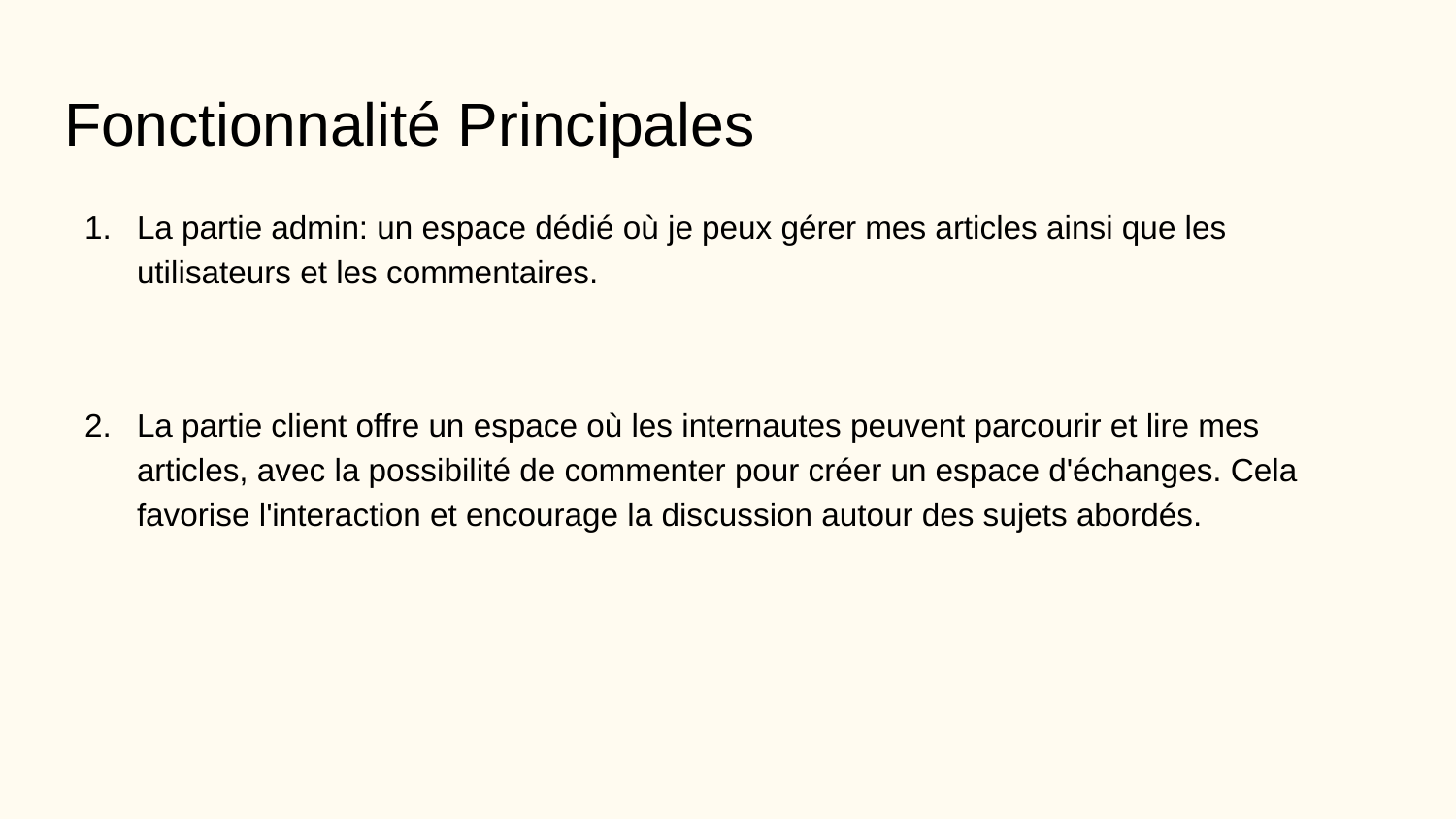

# Fonctionnalité Principales
La partie admin: un espace dédié où je peux gérer mes articles ainsi que les utilisateurs et les commentaires.

La partie client offre un espace où les internautes peuvent parcourir et lire mes articles, avec la possibilité de commenter pour créer un espace d'échanges. Cela favorise l'interaction et encourage la discussion autour des sujets abordés.